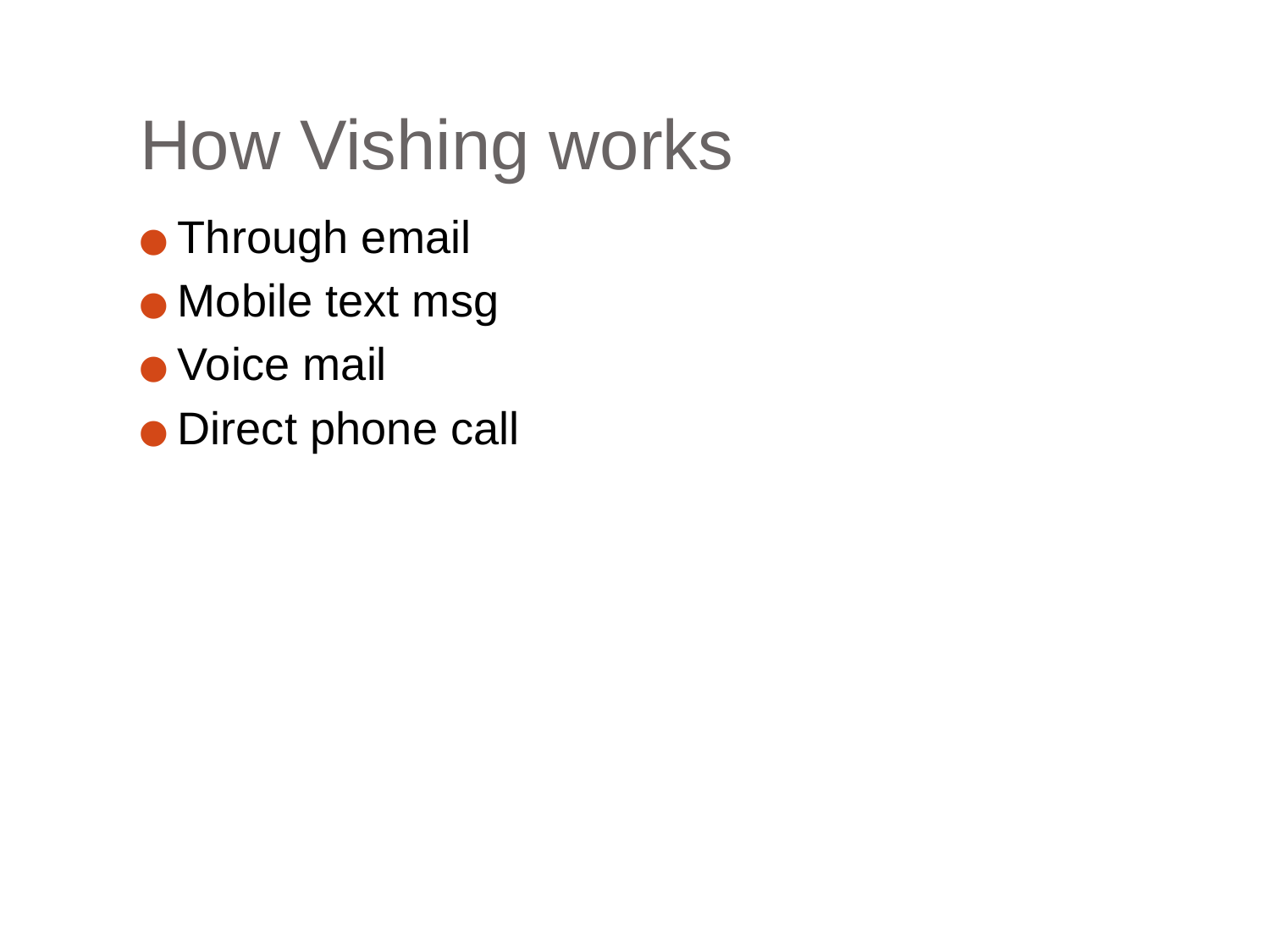

# How Vishing works
Through email
Mobile text msg
Voice mail
Direct phone call